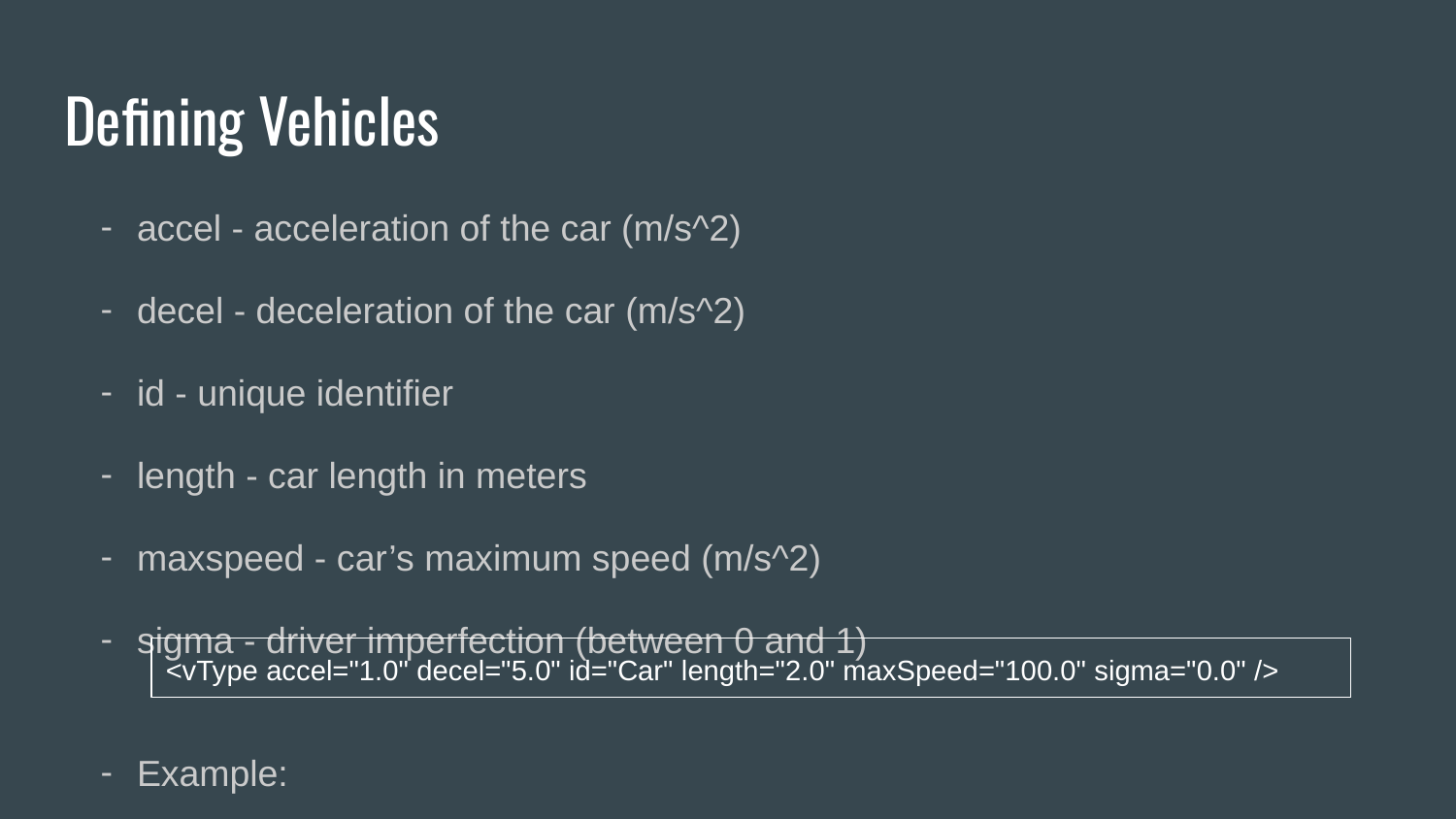

# Defining Vehicles
accel - acceleration of the car (m/s^2)
decel - deceleration of the car (m/s^2)
id - unique identifier
length - car length in meters
maxspeed - car’s maximum speed (m/s^2)
sigma - driver imperfection (between 0 and 1)
Example:
<vType accel="1.0" decel="5.0" id="Car" length="2.0" maxSpeed="100.0" sigma="0.0" />